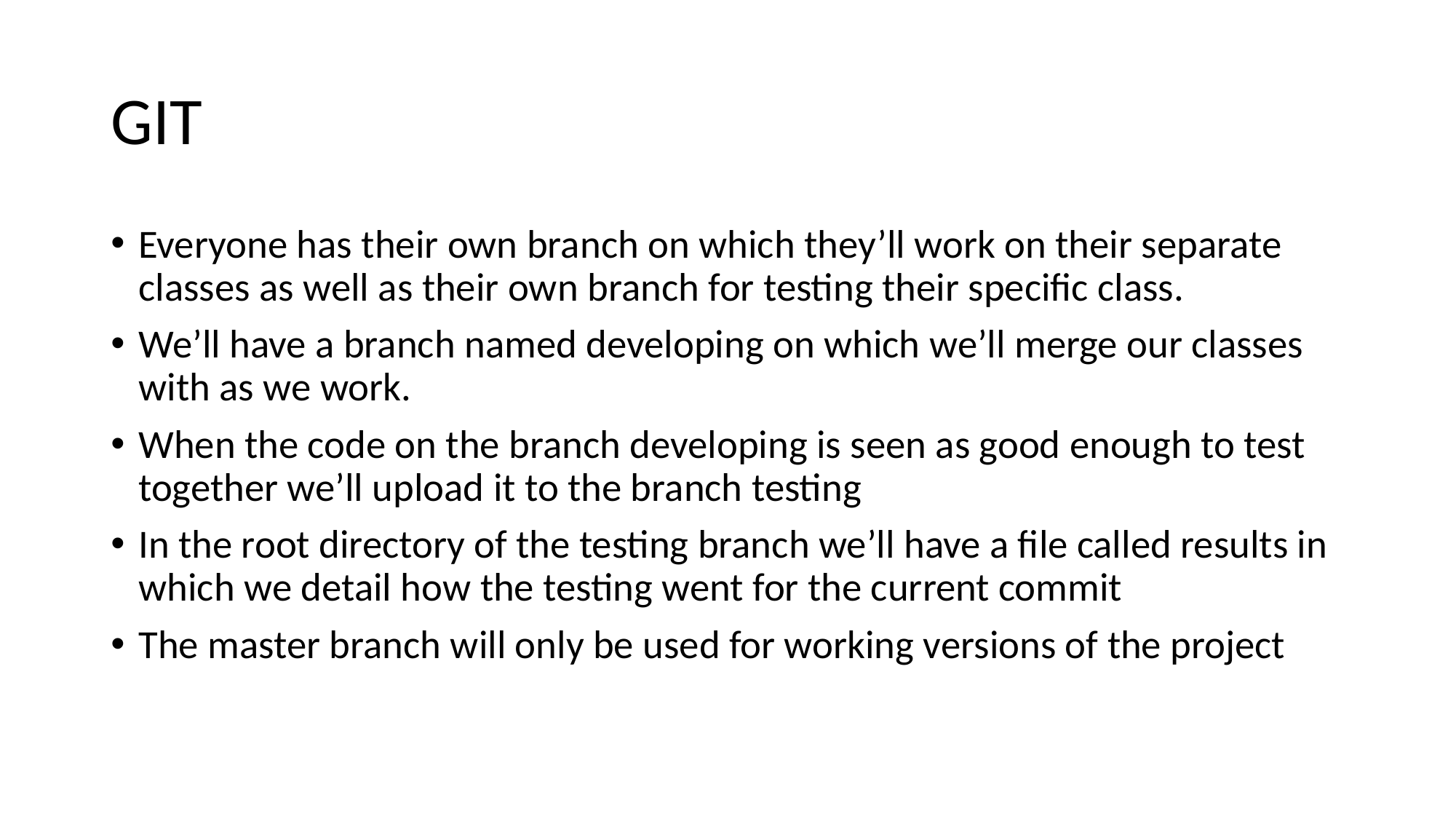

# GIT
Everyone has their own branch on which they’ll work on their separate classes as well as their own branch for testing their specific class.
We’ll have a branch named developing on which we’ll merge our classes with as we work.
When the code on the branch developing is seen as good enough to test together we’ll upload it to the branch testing
In the root directory of the testing branch we’ll have a file called results in which we detail how the testing went for the current commit
The master branch will only be used for working versions of the project